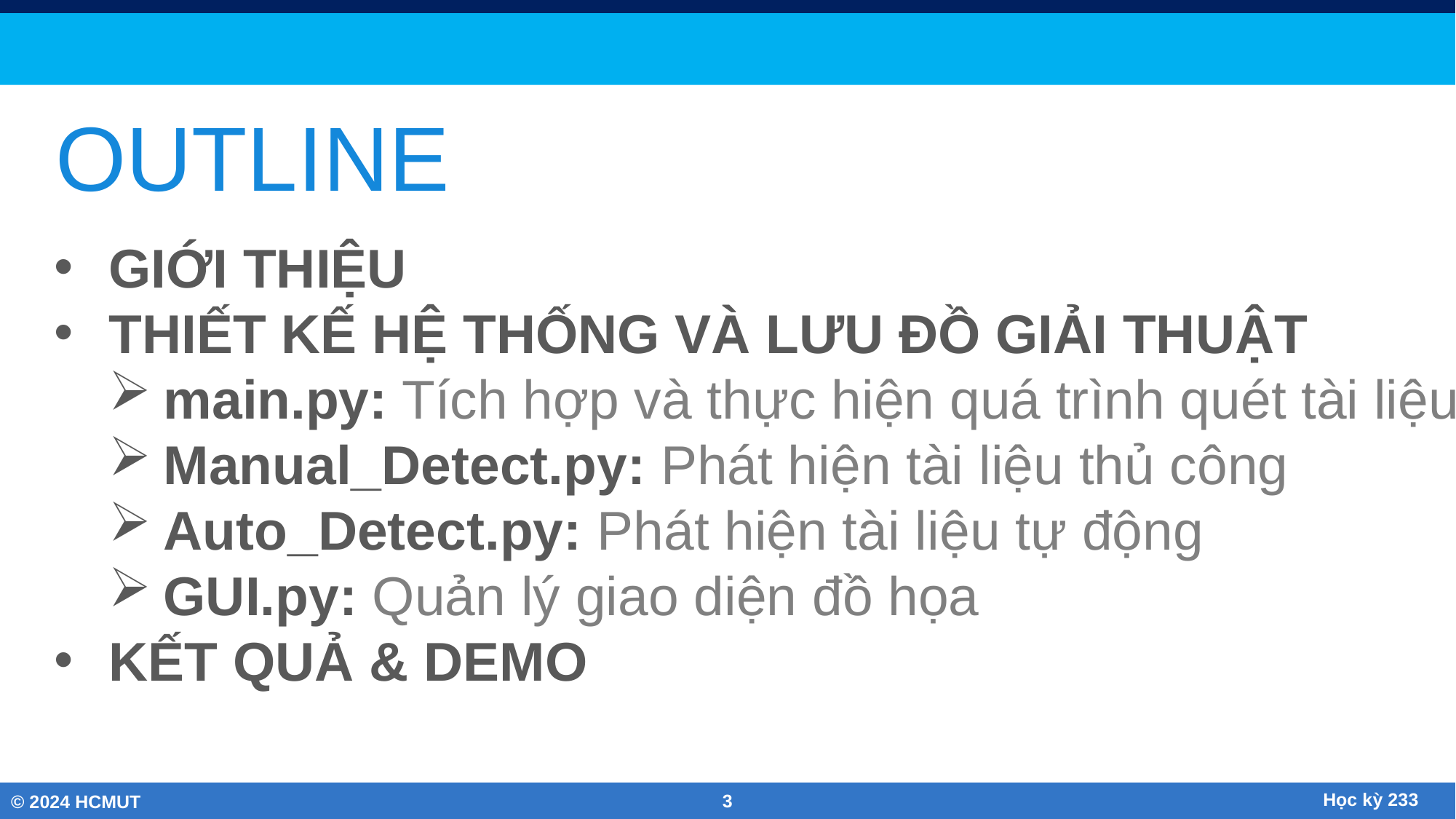

OUTLINE
GIỚI THIỆU
THIẾT KẾ HỆ THỐNG VÀ LƯU ĐỒ GIẢI THUẬT
main.py: Tích hợp và thực hiện quá trình quét tài liệu
Manual_Detect.py: Phát hiện tài liệu thủ công
Auto_Detect.py: Phát hiện tài liệu tự động
GUI.py: Quản lý giao diện đồ họa
KẾT QUẢ & DEMO
Học kỳ 233
© 2024 HCMUT

3